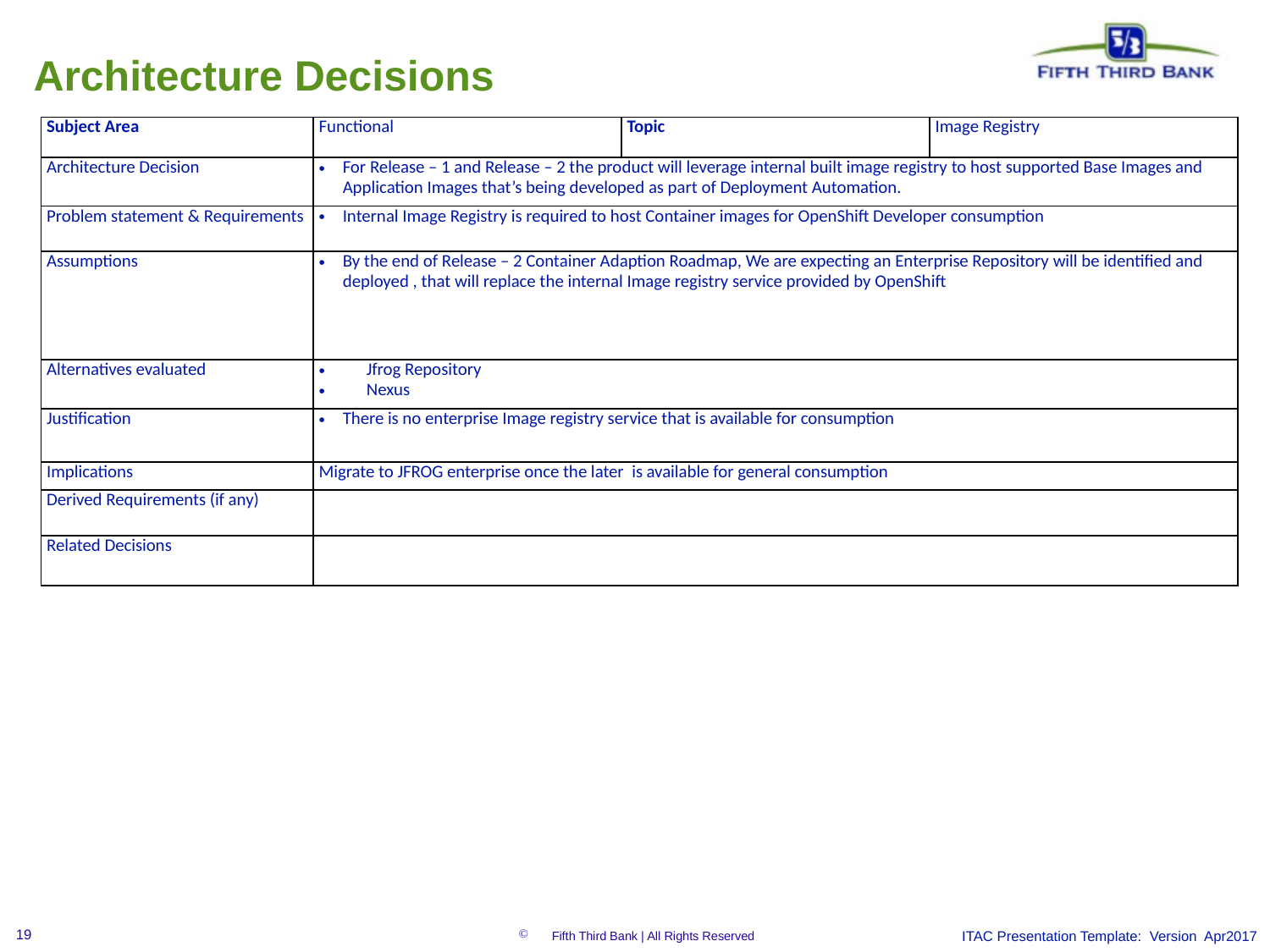

Architecture Decisions
| Subject Area | Functional | Topic | Image Registry |
| --- | --- | --- | --- |
| Architecture Decision | For Release – 1 and Release – 2 the product will leverage internal built image registry to host supported Base Images and Application Images that’s being developed as part of Deployment Automation. |  |  |
| Problem statement & Requirements | Internal Image Registry is required to host Container images for OpenShift Developer consumption |  |  |
| Assumptions | By the end of Release – 2 Container Adaption Roadmap, We are expecting an Enterprise Repository will be identified and deployed , that will replace the internal Image registry service provided by OpenShift |  |  |
| Alternatives evaluated | Jfrog Repository Nexus |  |  |
| Justification | There is no enterprise Image registry service that is available for consumption |  |  |
| Implications | Migrate to JFROG enterprise once the later is available for general consumption |  |  |
| Derived Requirements (if any) |  |  |  |
| Related Decisions |  |  |  |
ITAC Presentation Template:  Version  Apr2017